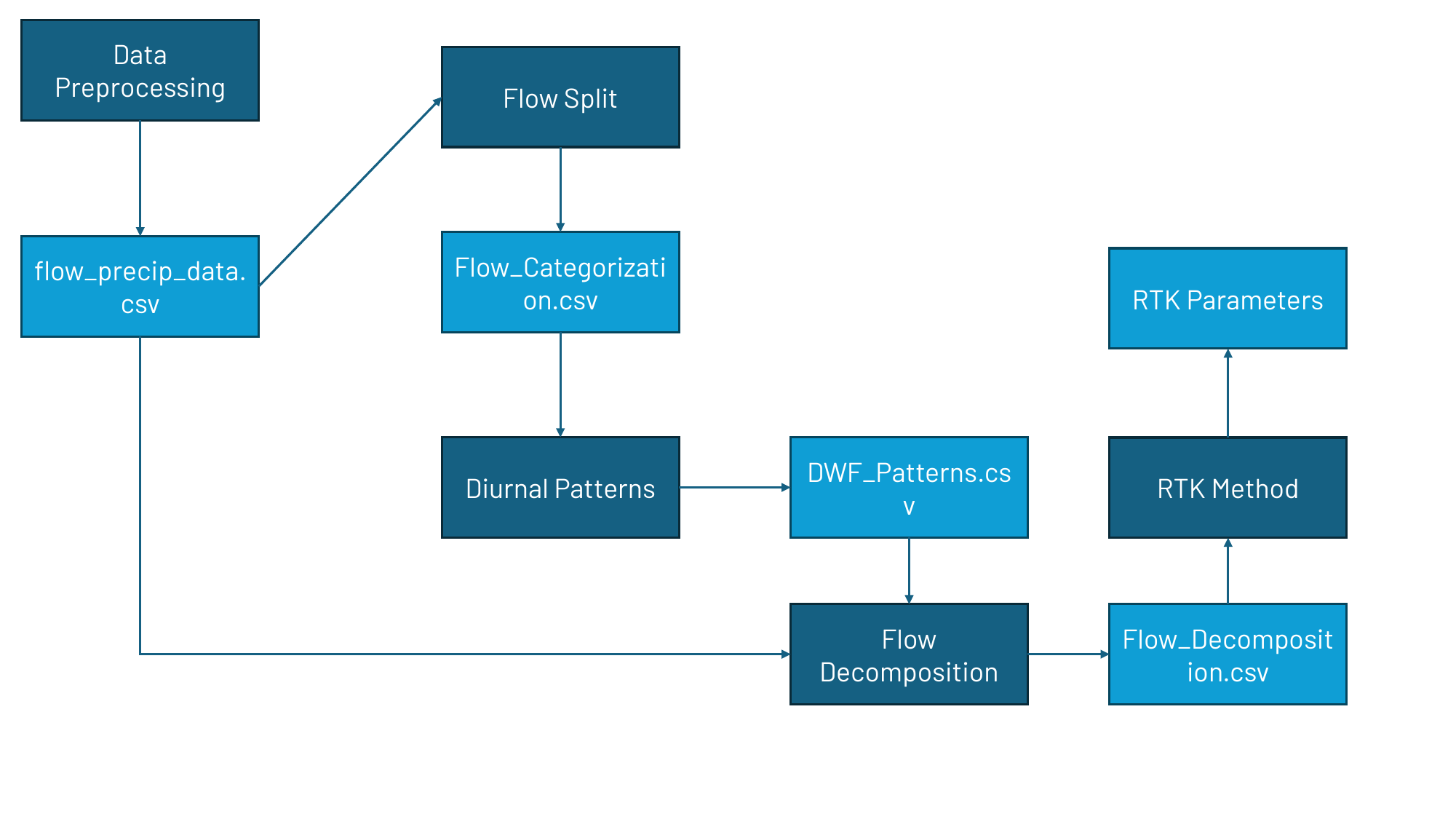

Data Preprocessing
Flow Split
Flow_Categorization.csv
flow_precip_data.csv
RTK Parameters
Diurnal Patterns
DWF_Patterns.csv
RTK Method
Flow Decomposition
Flow_Decomposition.csv